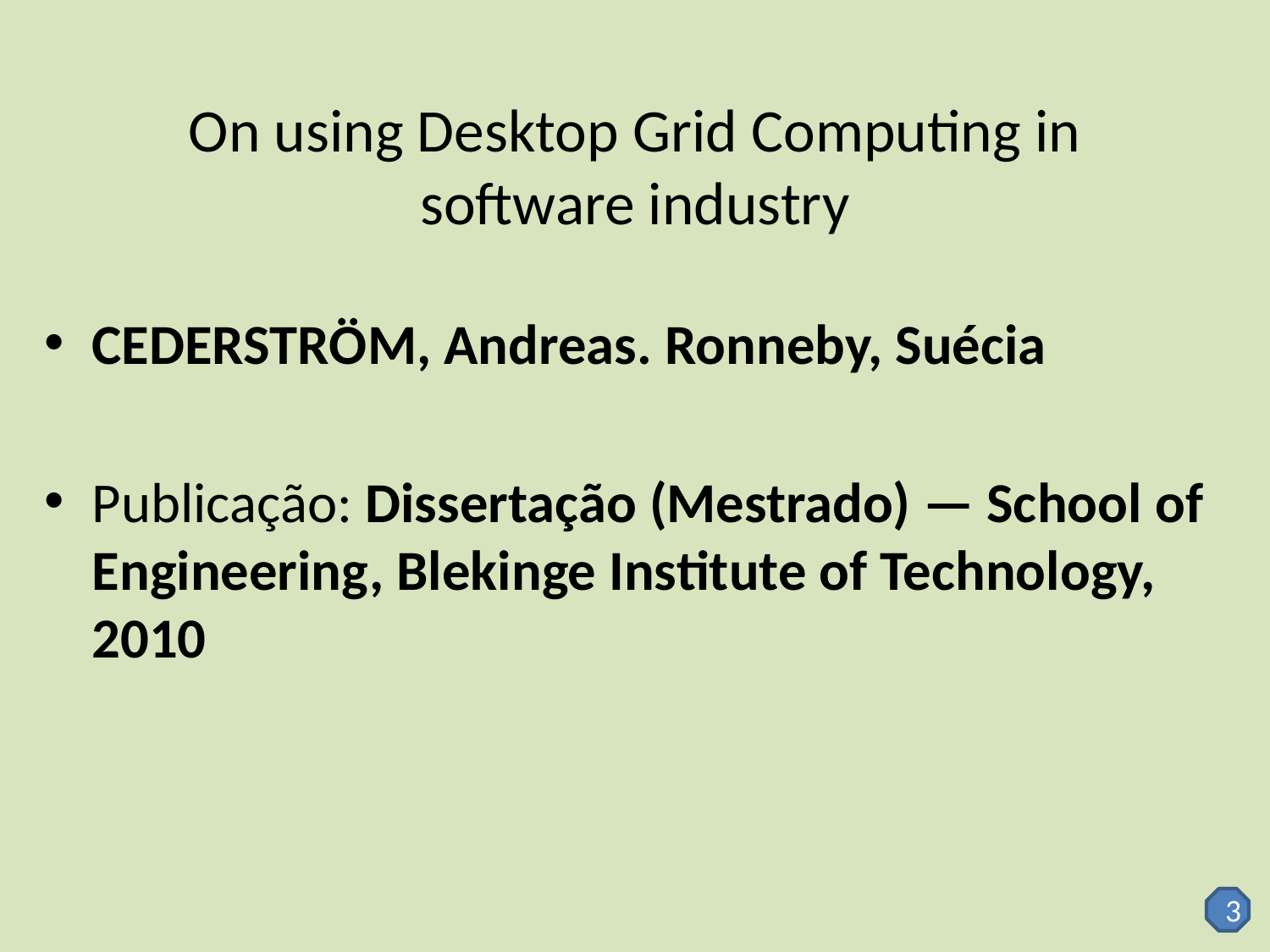

# On using Desktop Grid Computing in software industry

CEDERSTRÖM, Andreas. Ronneby, Suécia

Publicação: Dissertação (Mestrado) — School of Engineering, Blekinge Institute of Technology, 2010
3